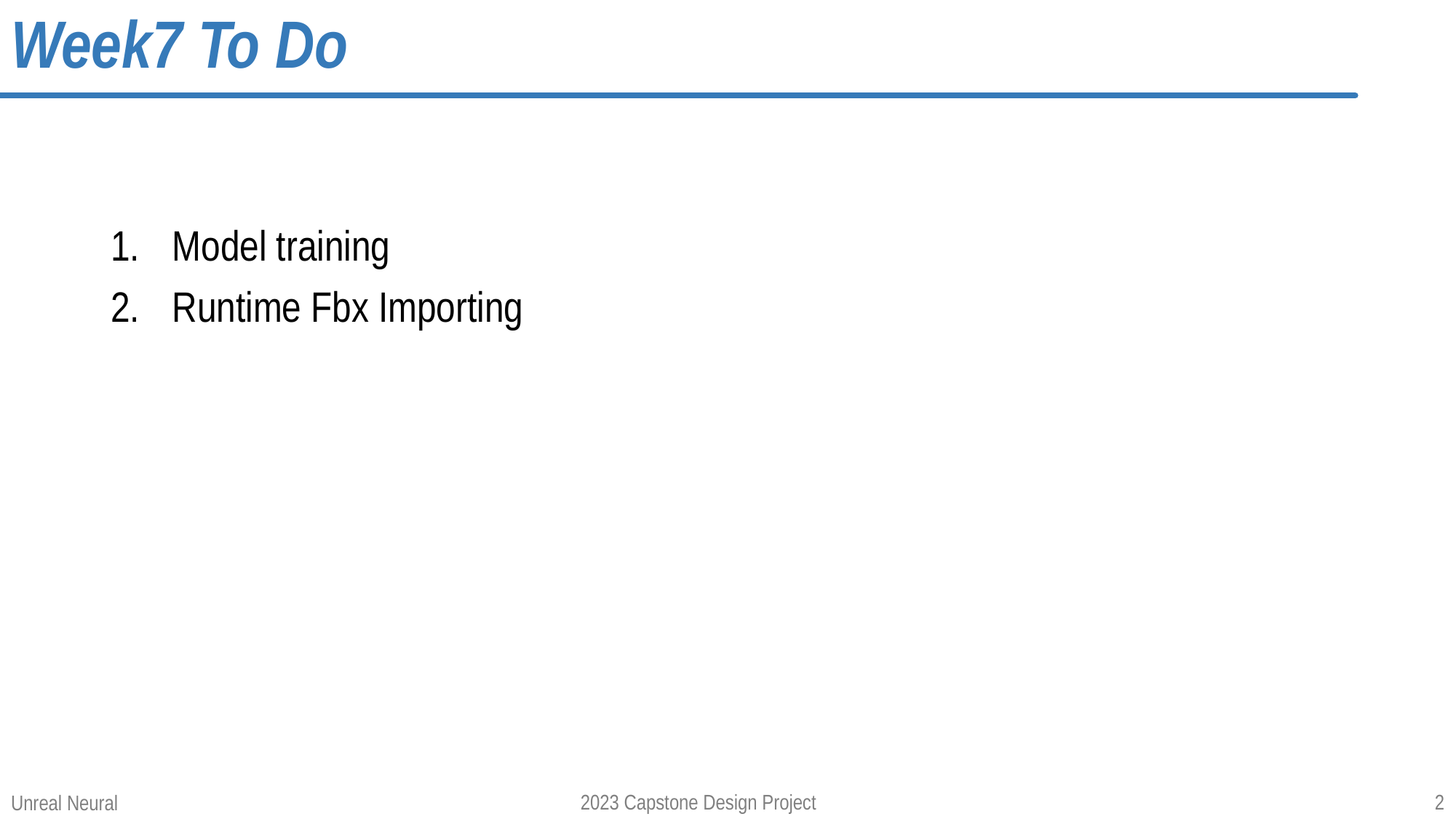

# Week7 To Do
Model training
Runtime Fbx Importing